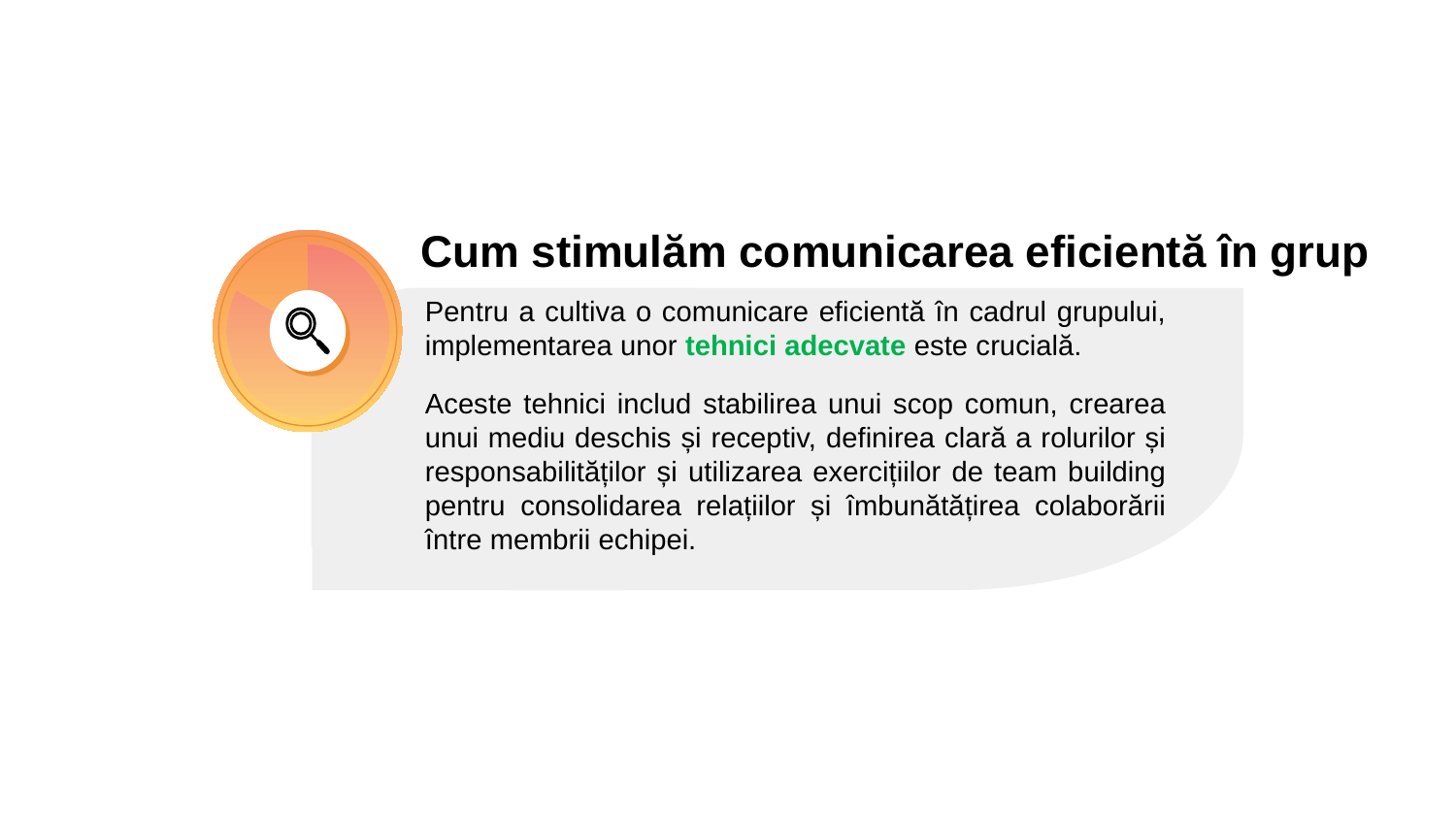

# Cum stimulăm comunicarea eficientă în grup ?

Pentru a cultiva o comunicare eficientă în cadrul grupului, implementarea unor tehnici adecvate este crucială.
Aceste tehnici includ stabilirea unui scop comun, crearea unui mediu deschis și receptiv, definirea clară a rolurilor și responsabilităților și utilizarea exercițiilor de team building pentru consolidarea relațiilor și îmbunătățirea colaborării între membrii echipei.